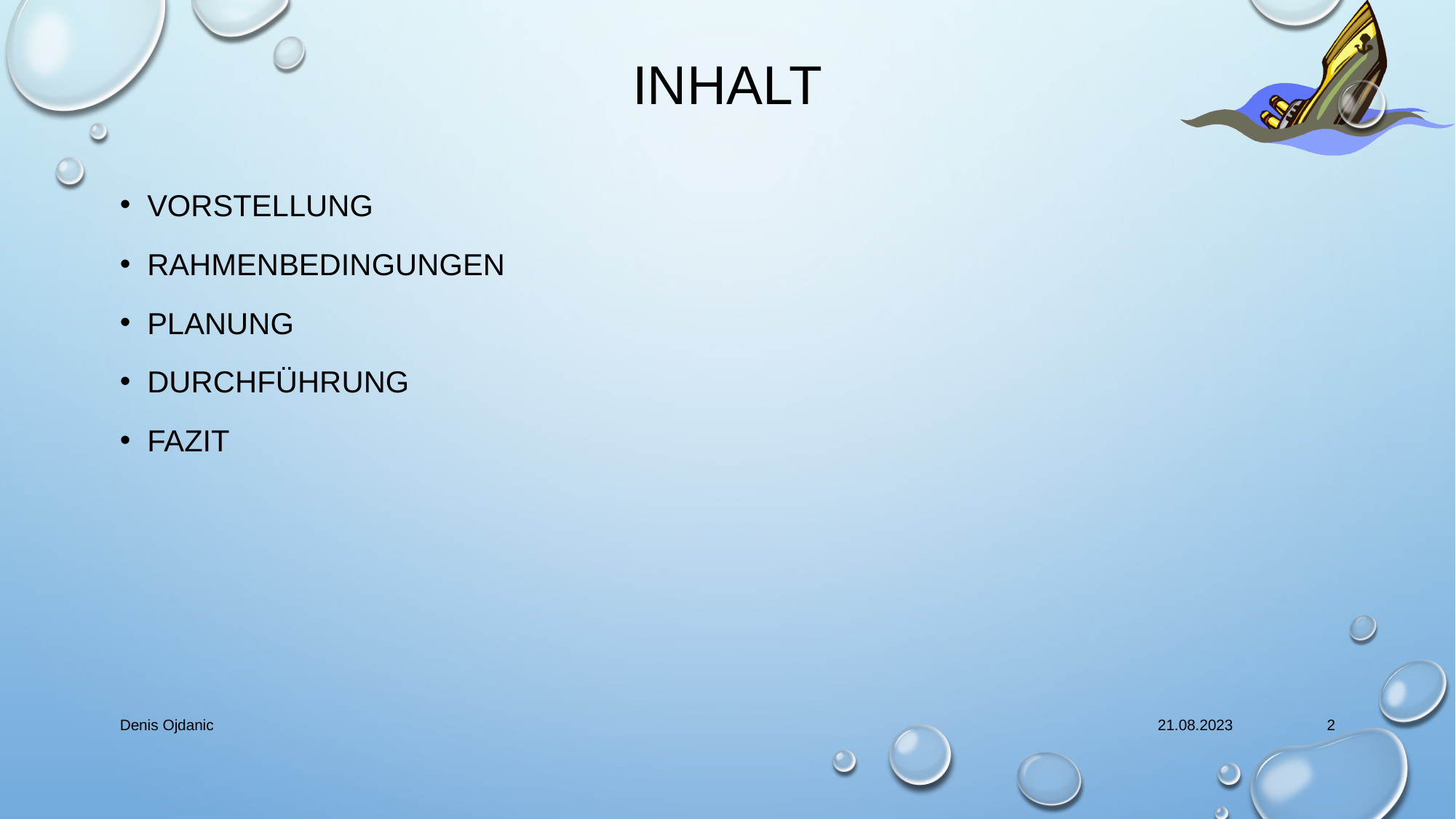

# Inhalt
Vorstellung
Rahmenbedingungen
Planung
Durchführung
Fazit
Denis Ojdanic
21.08.2023
2